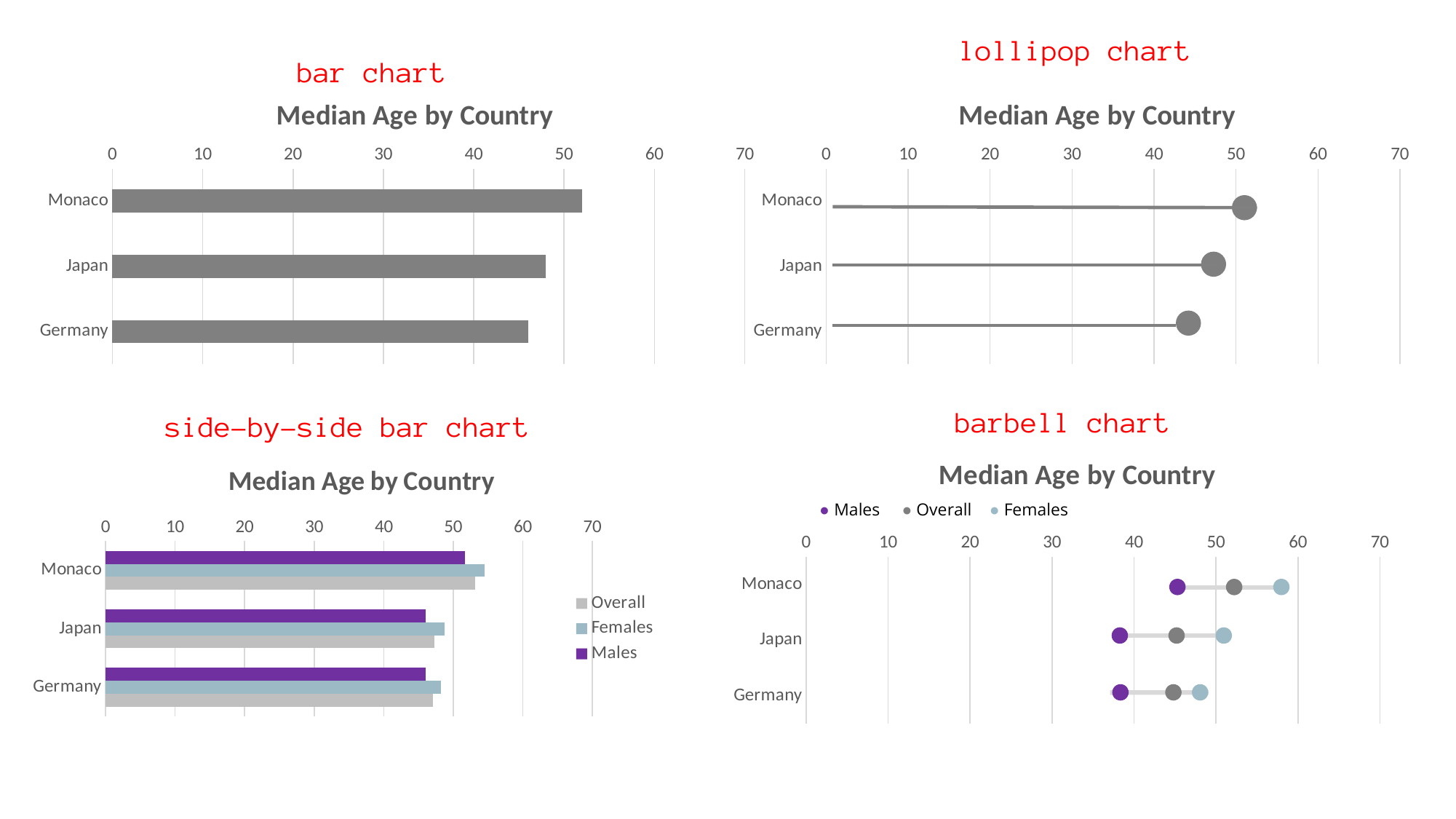

lollipop chart
bar chart

### Chart: Median Age by Country

| Category | Series 1 |
|---|---|
| Monaco | 52.0 |
| Japan | 48.0 |
| Germany | 46.0 |

### Chart: Median Age by Country

| Category | Series 1 |
|---|---|
| Monaco | 52.0 |
| Japan | 48.0 |
| Germany | 46.0 |

barbell chart
side-by-side bar chart

### Chart: Median Age by Country

| Category | Series 1 |
|---|---|
| Monaco | 52.0 |
| Japan | 48.0 |
| Germany | 46.0 |

### Chart: Median Age by Country

| Category | Males | Females | Overall |
|---|---|---|---|
| Monaco | 51.7 | 54.5 | 53.1 |
| Japan | 46.0 | 48.7 | 47.3 |
| Germany | 46.0 | 48.2 | 47.1 |
● Males     ● Overall    ● Females